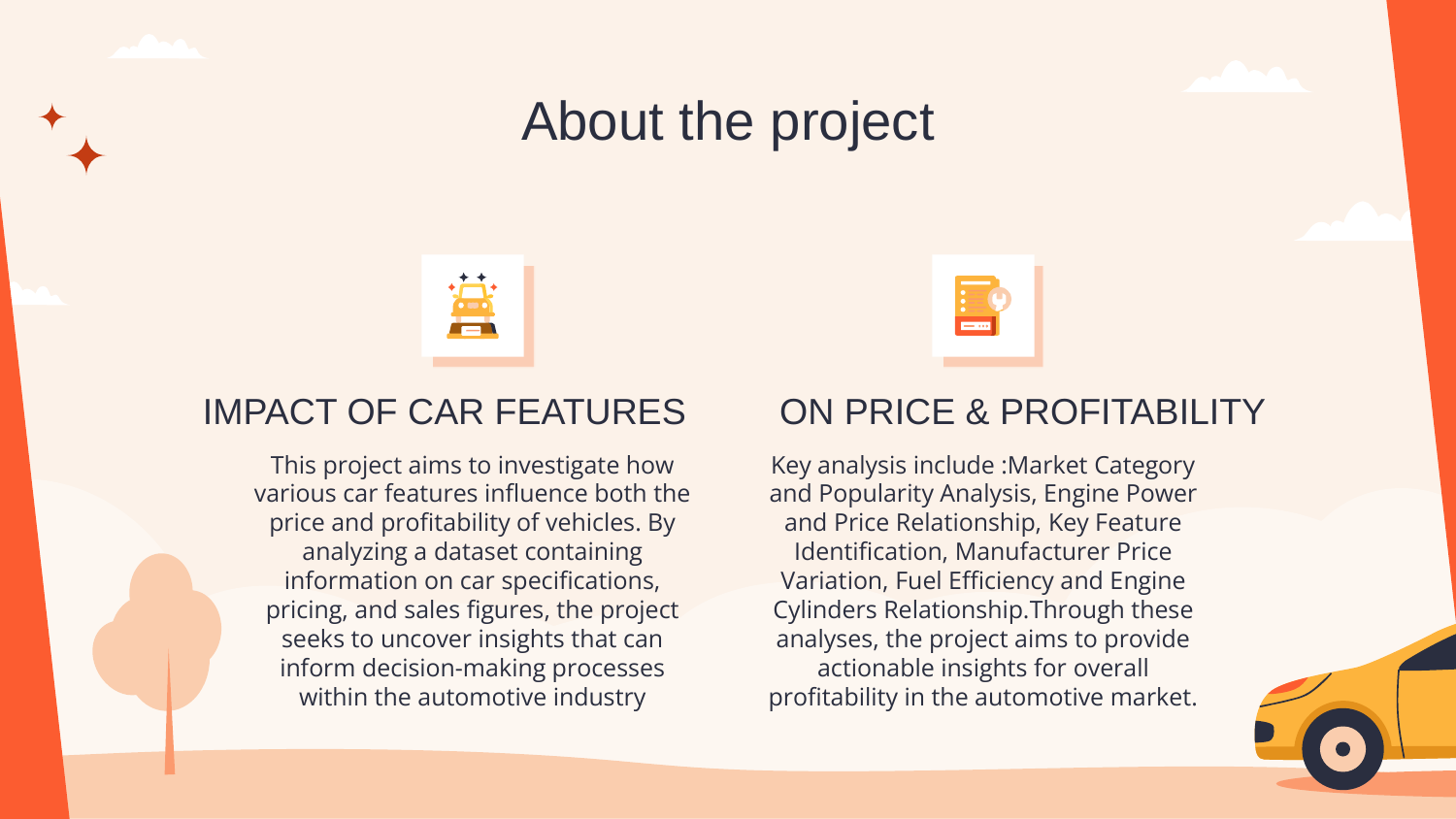

# About the project

IMPACT OF CAR FEATURES
ON PRICE & PROFITABILITY
This project aims to investigate how various car features influence both the price and profitability of vehicles. By analyzing a dataset containing information on car specifications, pricing, and sales figures, the project seeks to uncover insights that can inform decision-making processes within the automotive industry
Key analysis include :Market Category and Popularity Analysis, Engine Power and Price Relationship, Key Feature Identification, Manufacturer Price Variation, Fuel Efficiency and Engine Cylinders Relationship.Through these analyses, the project aims to provide actionable insights for overall profitability in the automotive market.